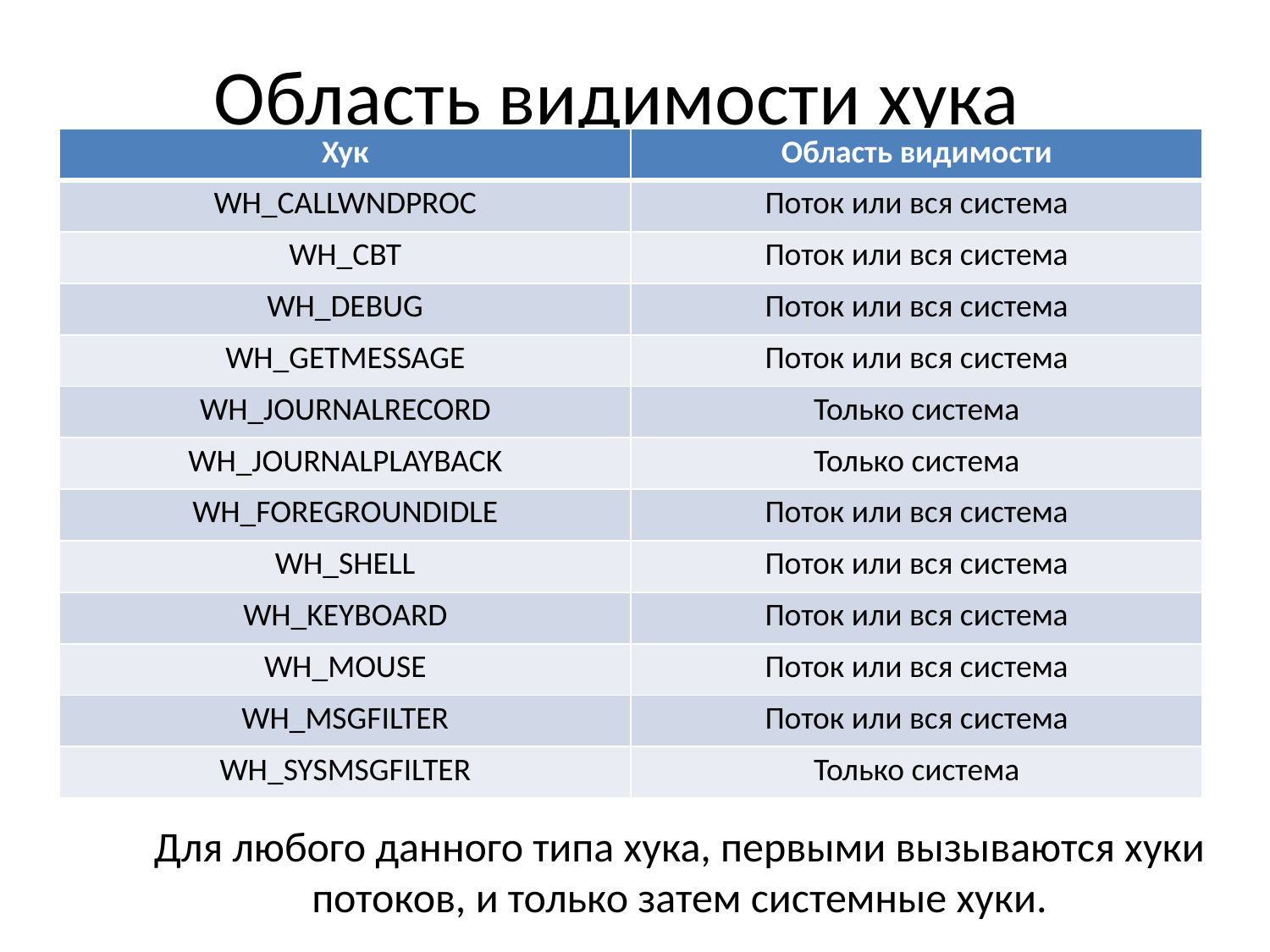

# Область видимости хука
| Хук | Область видимости |
| --- | --- |
| WH\_CALLWNDPROC | Поток или вся система |
| WH\_CBT | Поток или вся система |
| WH\_DEBUG | Поток или вся система |
| WH\_GETMESSAGE | Поток или вся система |
| WH\_JOURNALRECORD | Только система |
| WH\_JOURNALPLAYBACK | Только система |
| WH\_FOREGROUNDIDLE | Поток или вся система |
| WH\_SHELL | Поток или вся система |
| WH\_KEYBOARD | Поток или вся система |
| WH\_MOUSE | Поток или вся система |
| WH\_MSGFILTER | Поток или вся система |
| WH\_SYSMSGFILTER | Только система |
Для любого данного типа хука, первыми вызываются хуки потоков, и только затем системные хуки.